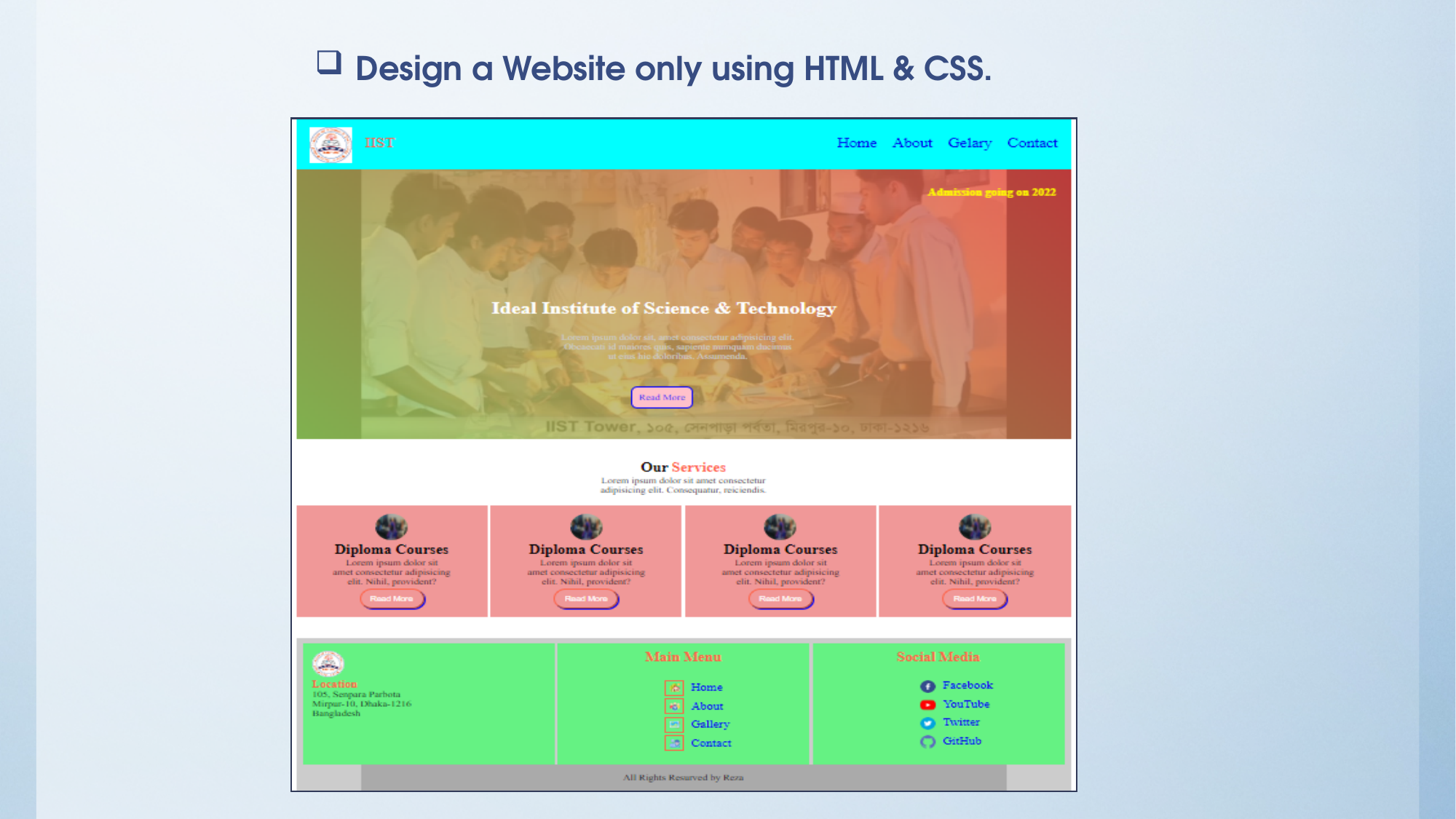

# Design a Website only using HTML & CSS.